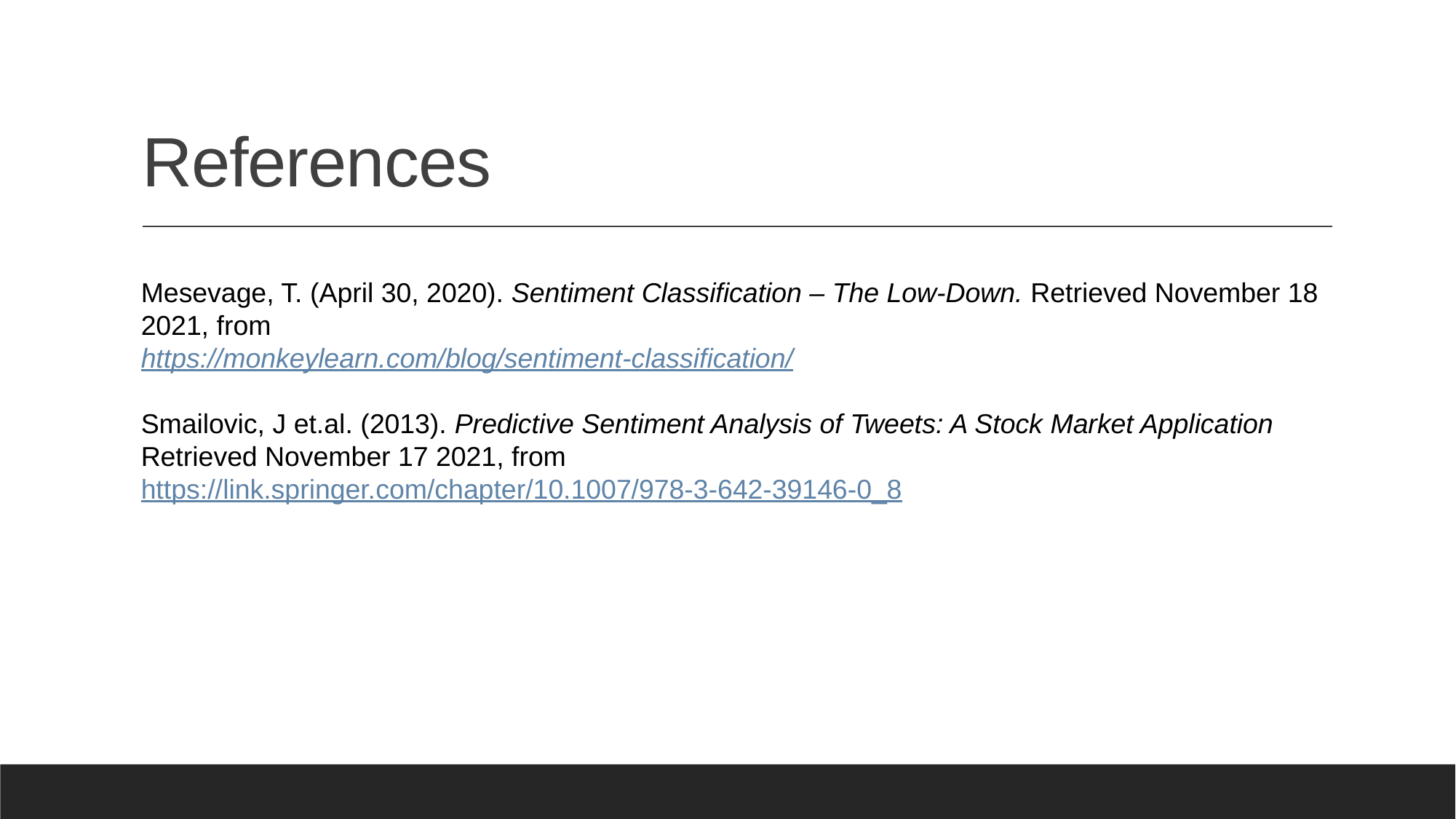

# References

Mesevage, T. (April 30, 2020). Sentiment Classification – The Low-Down. Retrieved November 18 2021, from
https://monkeylearn.com/blog/sentiment-classification/

Smailovic, J et.al. (2013). Predictive Sentiment Analysis of Tweets: A Stock Market Application Retrieved November 17 2021, from https://link.springer.com/chapter/10.1007/978-3-642-39146-0_8